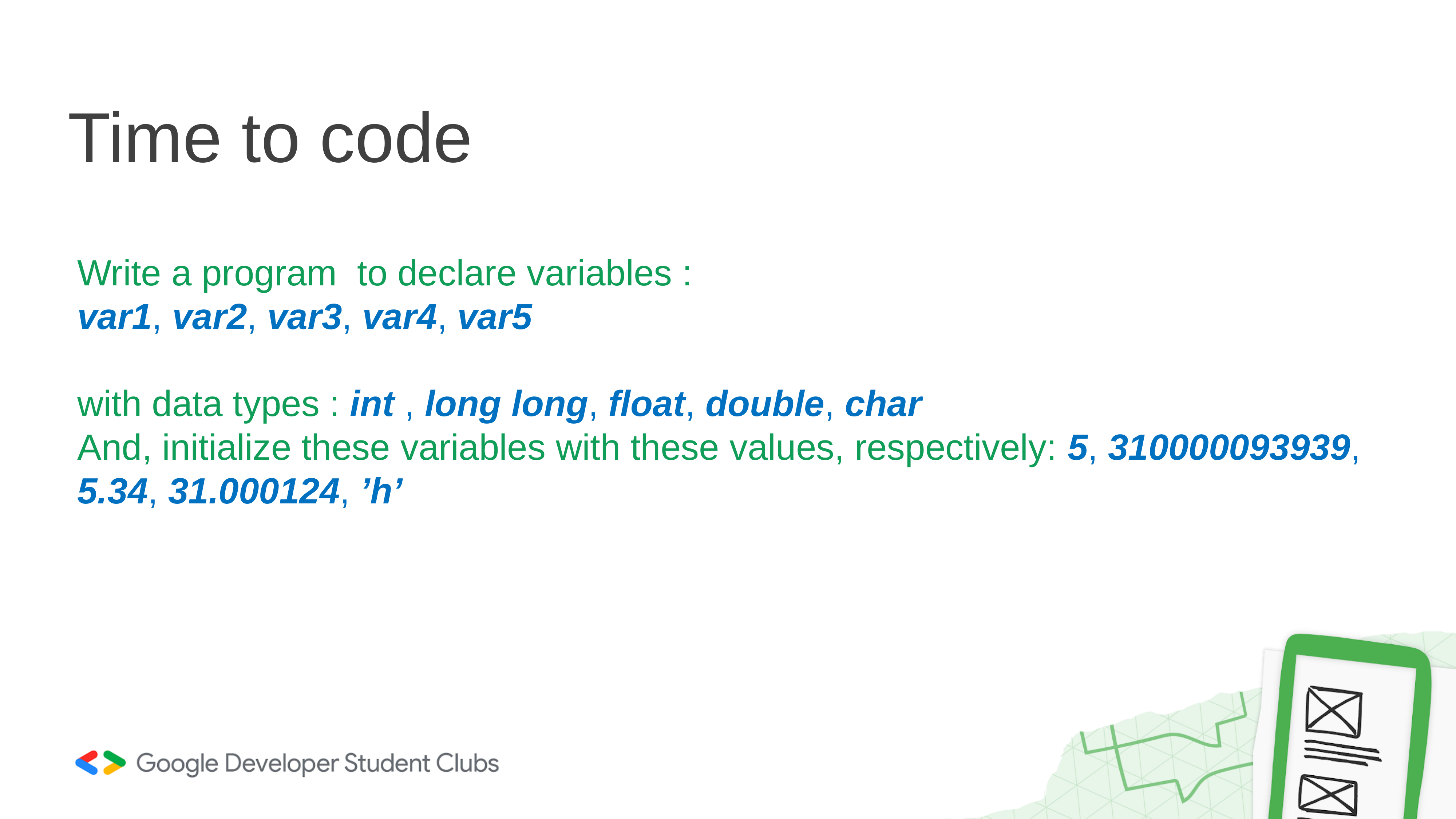

# Time to code
Write a program  to declare variables :
var1, var2, var3, var4, var5
with data types : int , long long, float, double, char
And, initialize these variables with these values, respectively: 5, 310000093939, 5.34, 31.000124, ’h’